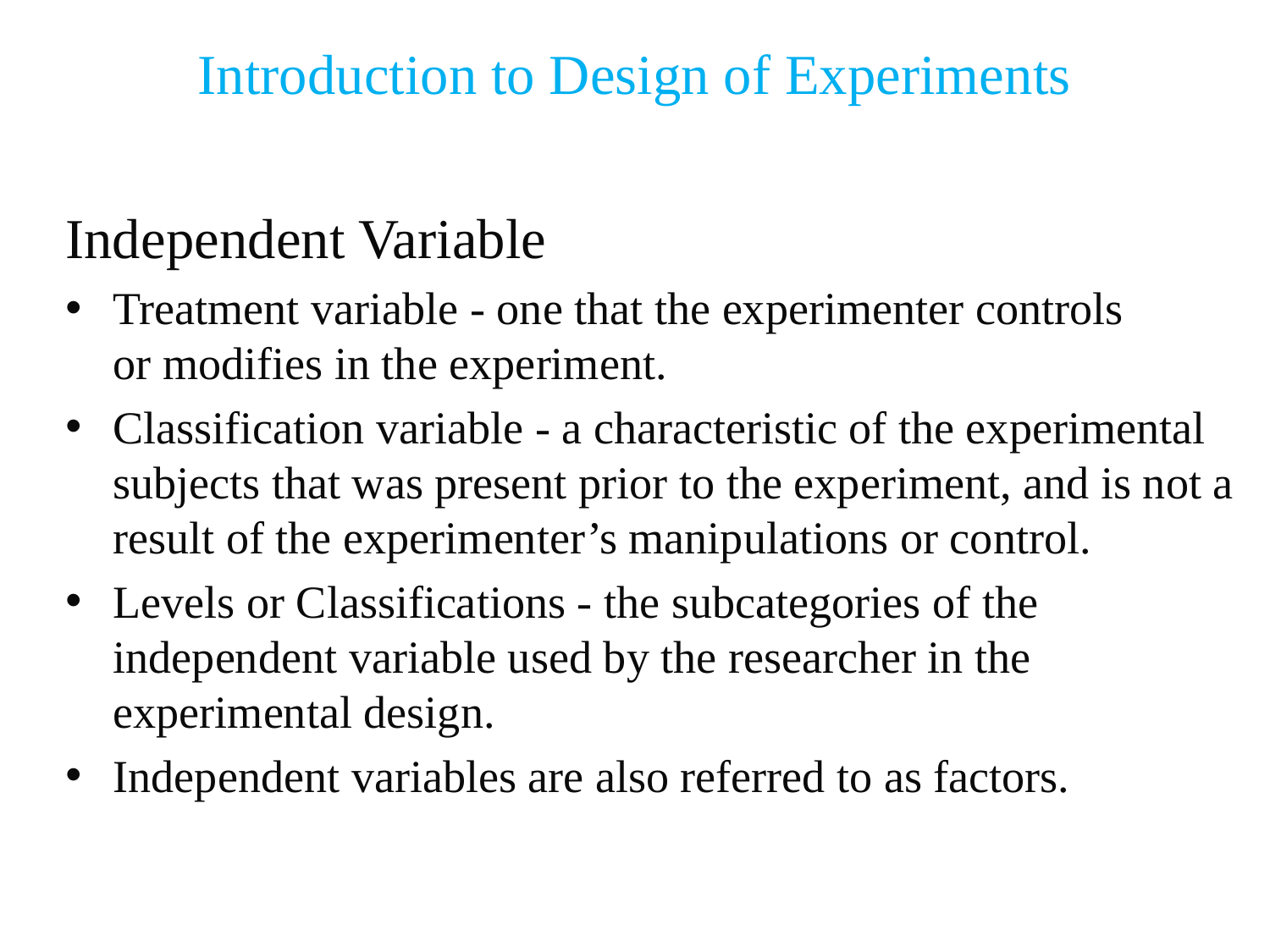

Introduction to Design of Experiments
Independent Variable
Treatment variable - one that the experimenter controls
or modifies in the experiment.
Classification variable - a characteristic of the experimental subjects that was present prior to the experiment, and is not a result of the experimenter’s manipulations or control.
Levels or Classifications - the subcategories of the independent variable used by the researcher in the experimental design.
Independent variables are also referred to as factors.